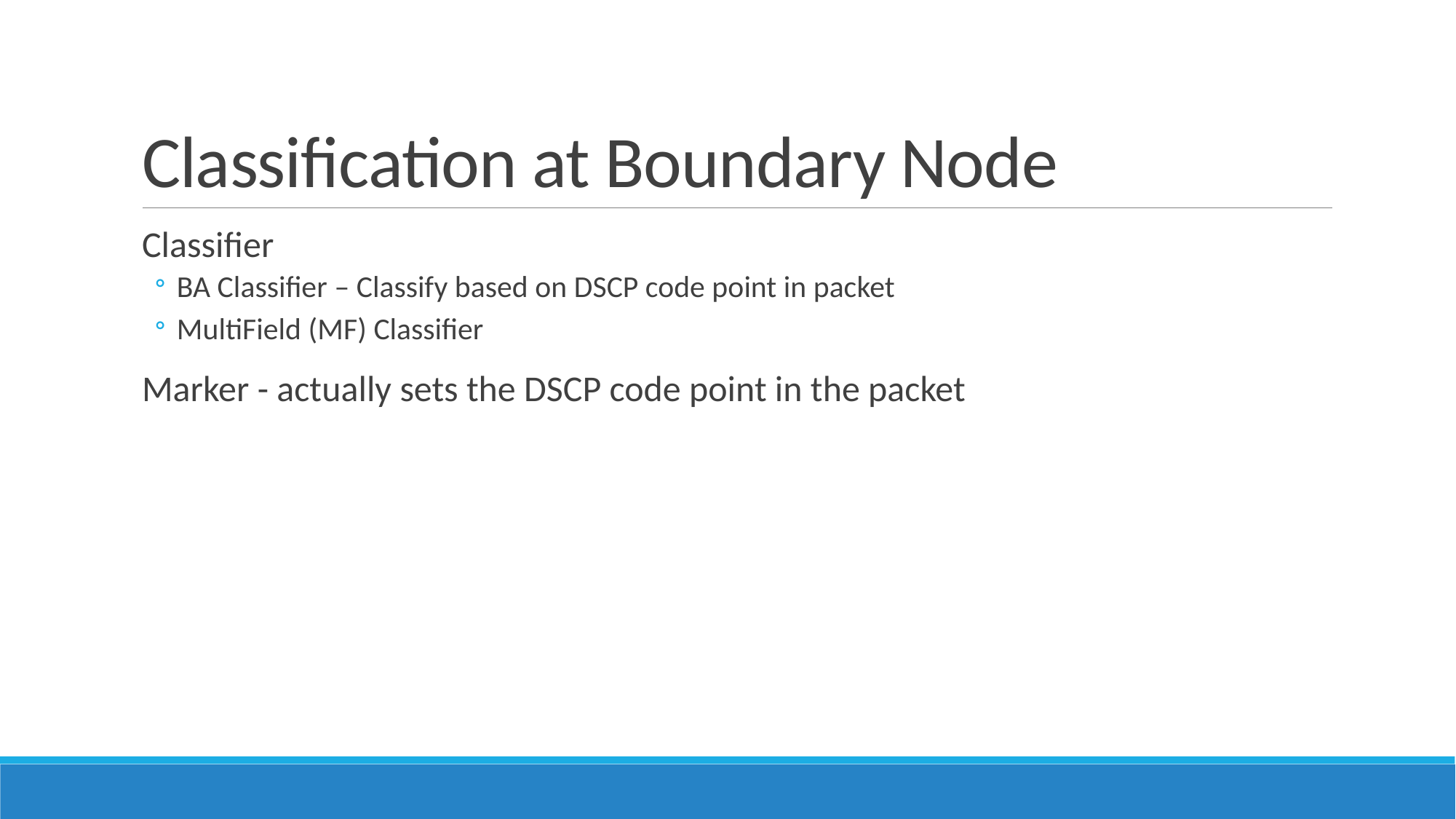

# Classification at Boundary Node
Classifier
BA Classifier – Classify based on DSCP code point in packet
MultiField (MF) Classifier
Marker - actually sets the DSCP code point in the packet